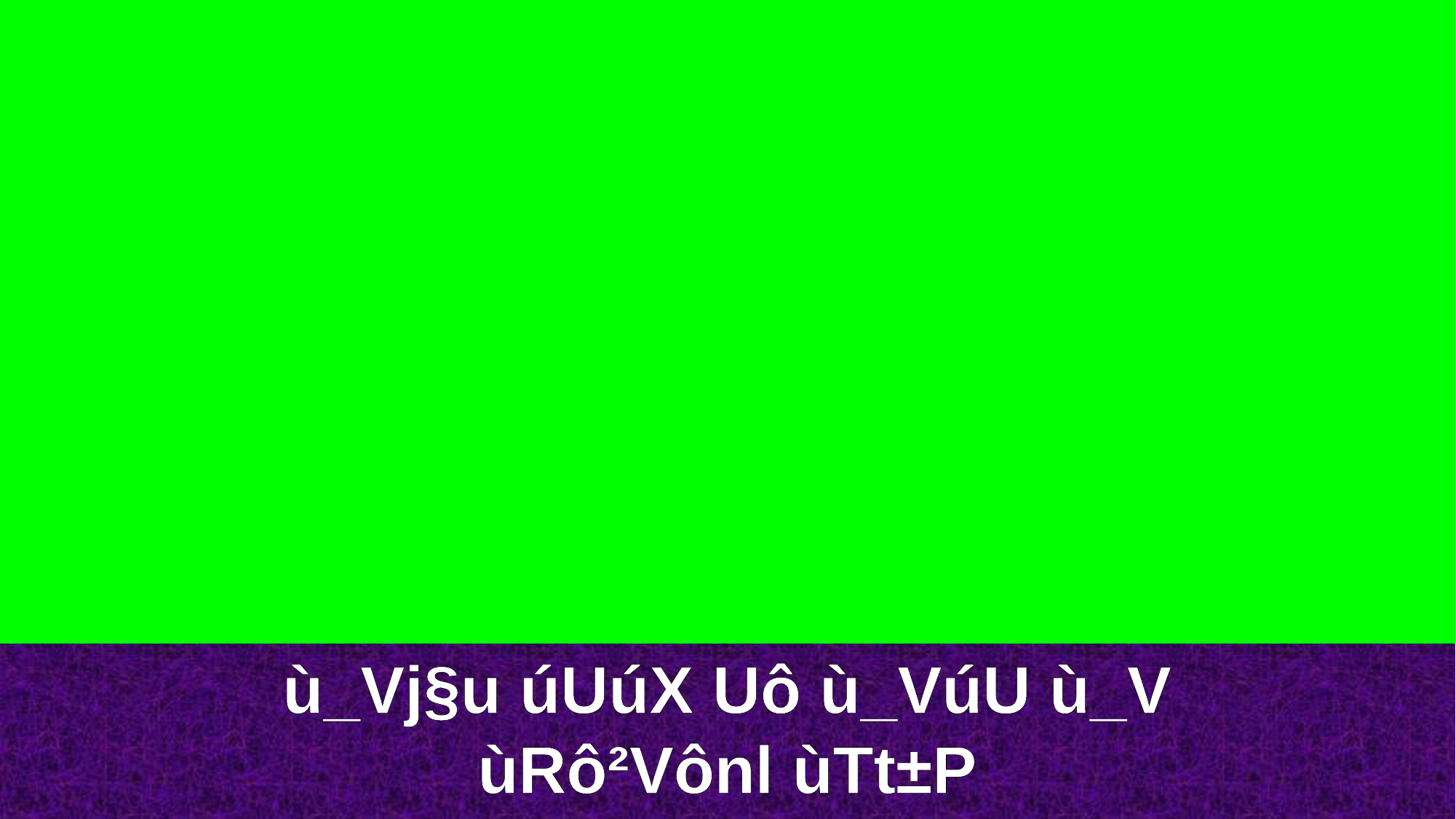

ù_Vj§u úUúX Uô ù_VúU ù_V ùRô²Vônl ùTt±P